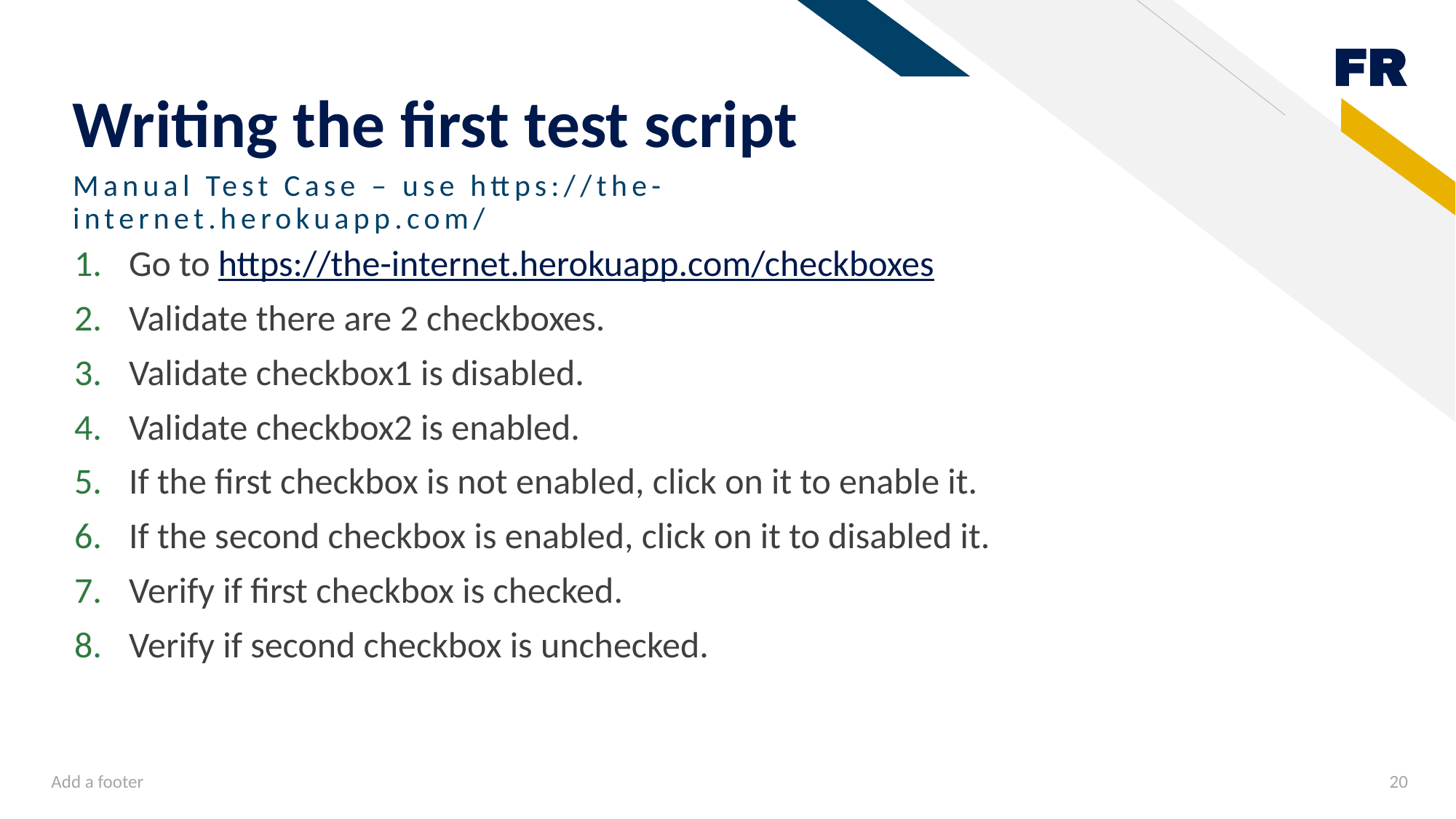

# Writing the first test script
Manual Test Case – use https://the-internet.herokuapp.com/
Go to https://the-internet.herokuapp.com/checkboxes
Validate there are 2 checkboxes.
Validate checkbox1 is disabled.
Validate checkbox2 is enabled.
If the first checkbox is not enabled, click on it to enable it.
If the second checkbox is enabled, click on it to disabled it.
Verify if first checkbox is checked.
Verify if second checkbox is unchecked.
Add a footer
20